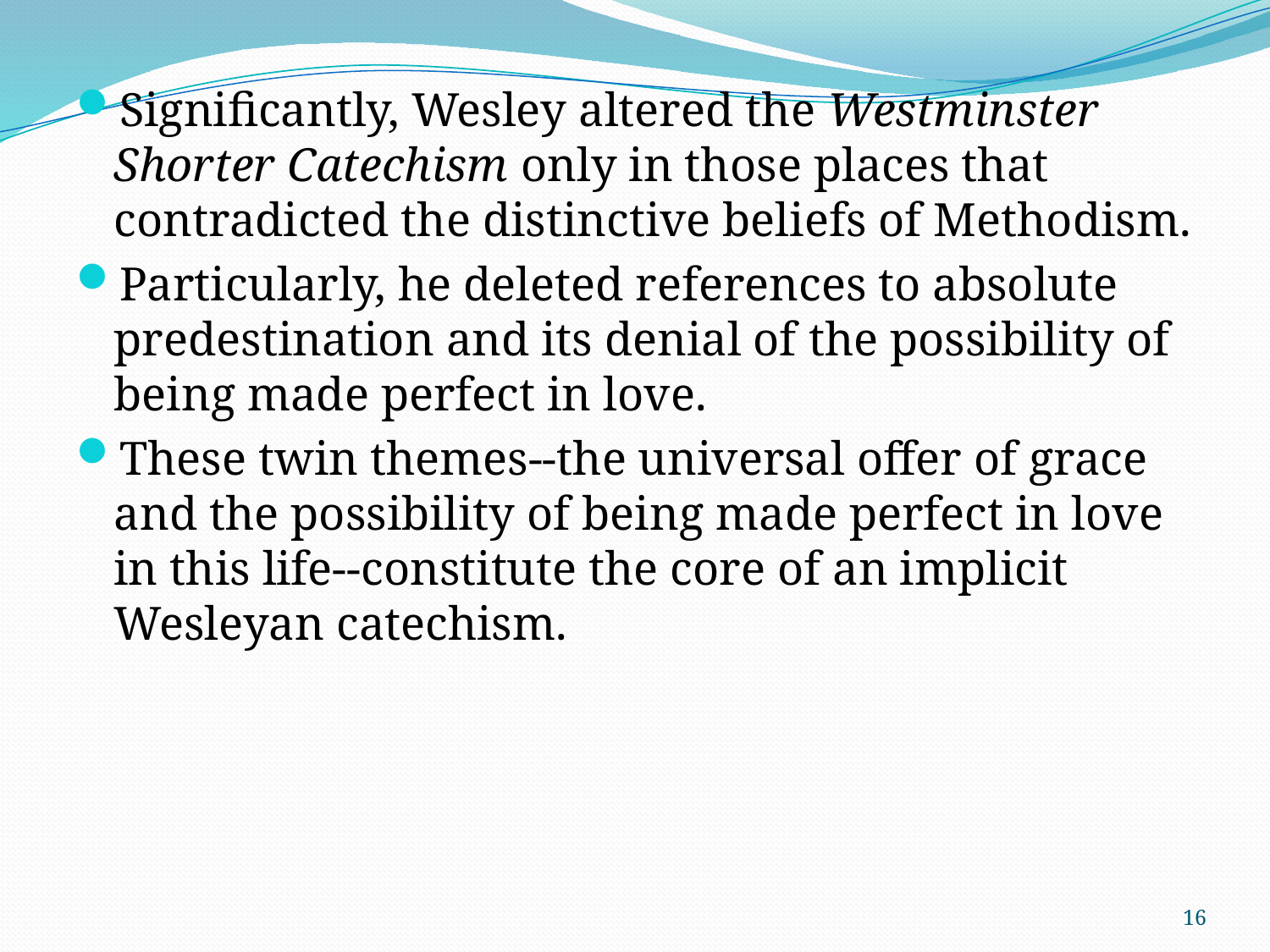

Significantly, Wesley altered the Westminster Shorter Catechism only in those places that contradicted the distinctive beliefs of Methodism.
Particularly, he deleted references to absolute predestination and its denial of the possibility of being made perfect in love.
These twin themes--the universal offer of grace and the possibility of being made perfect in love in this life--constitute the core of an implicit Wesleyan catechism.

16